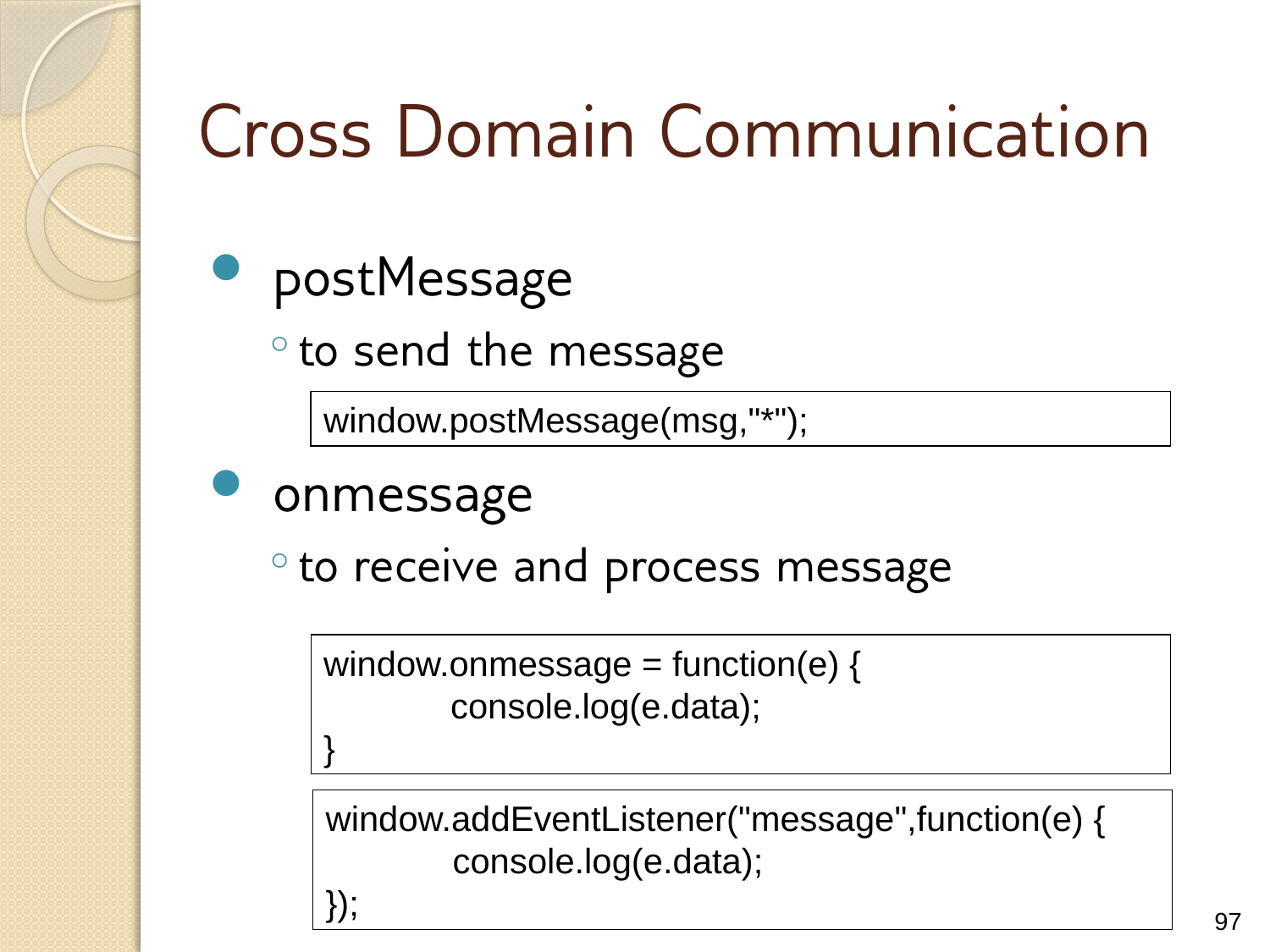

Cross Domain Communication
postMessage
to send the message

onmessage
to receive and process message
window.postMessage(msg,"*");
window.onmessage = function(e) {
	console.log(e.data);
}
window.addEventListener("message",function(e) {
	console.log(e.data);
});
97